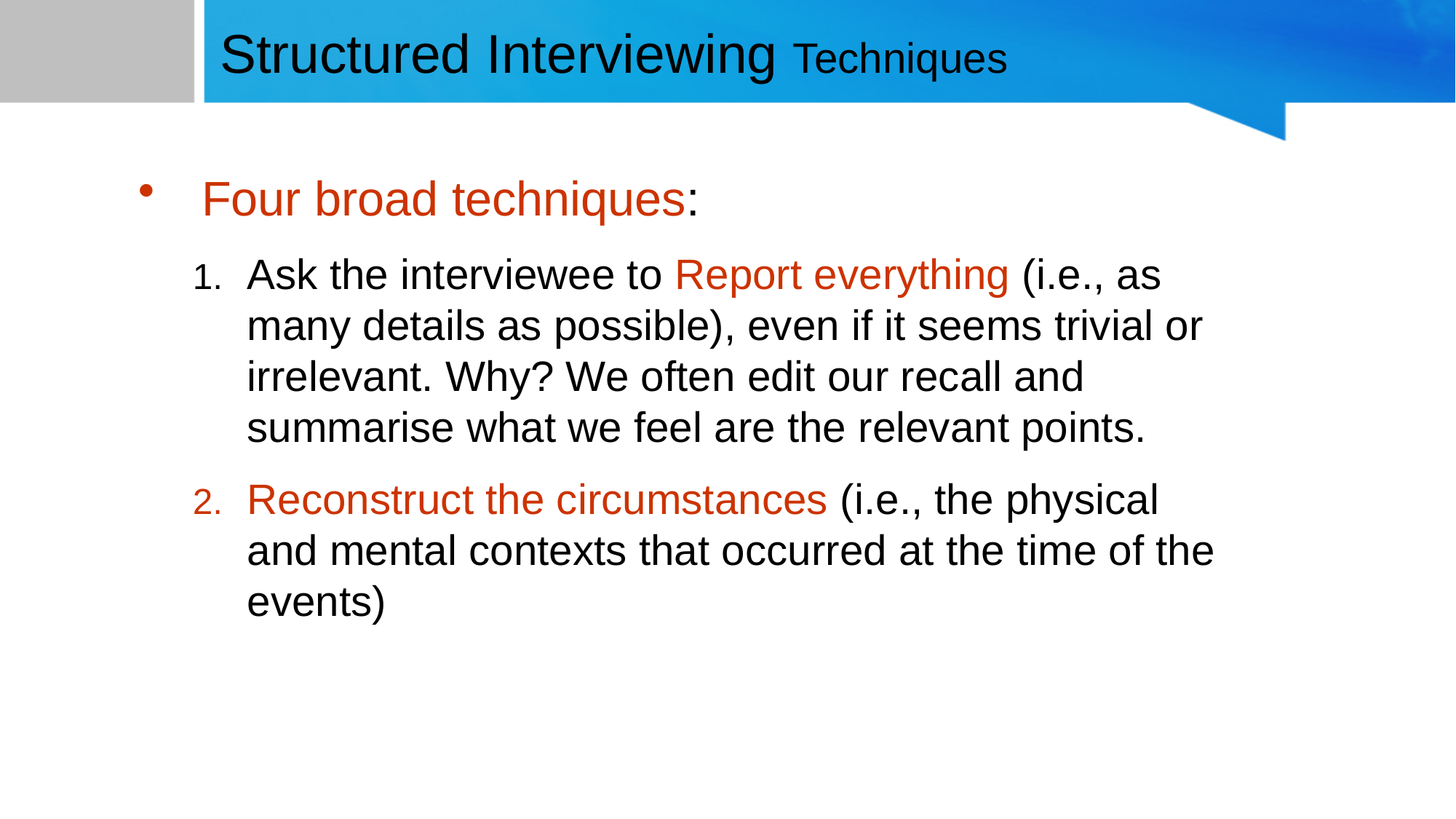

# Structured Interviewing Techniques
Four broad techniques:
Ask the interviewee to Report everything (i.e., as many details as possible), even if it seems trivial or irrelevant. Why? We often edit our recall and summarise what we feel are the relevant points.
Reconstruct the circumstances (i.e., the physical and mental contexts that occurred at the time of the events)